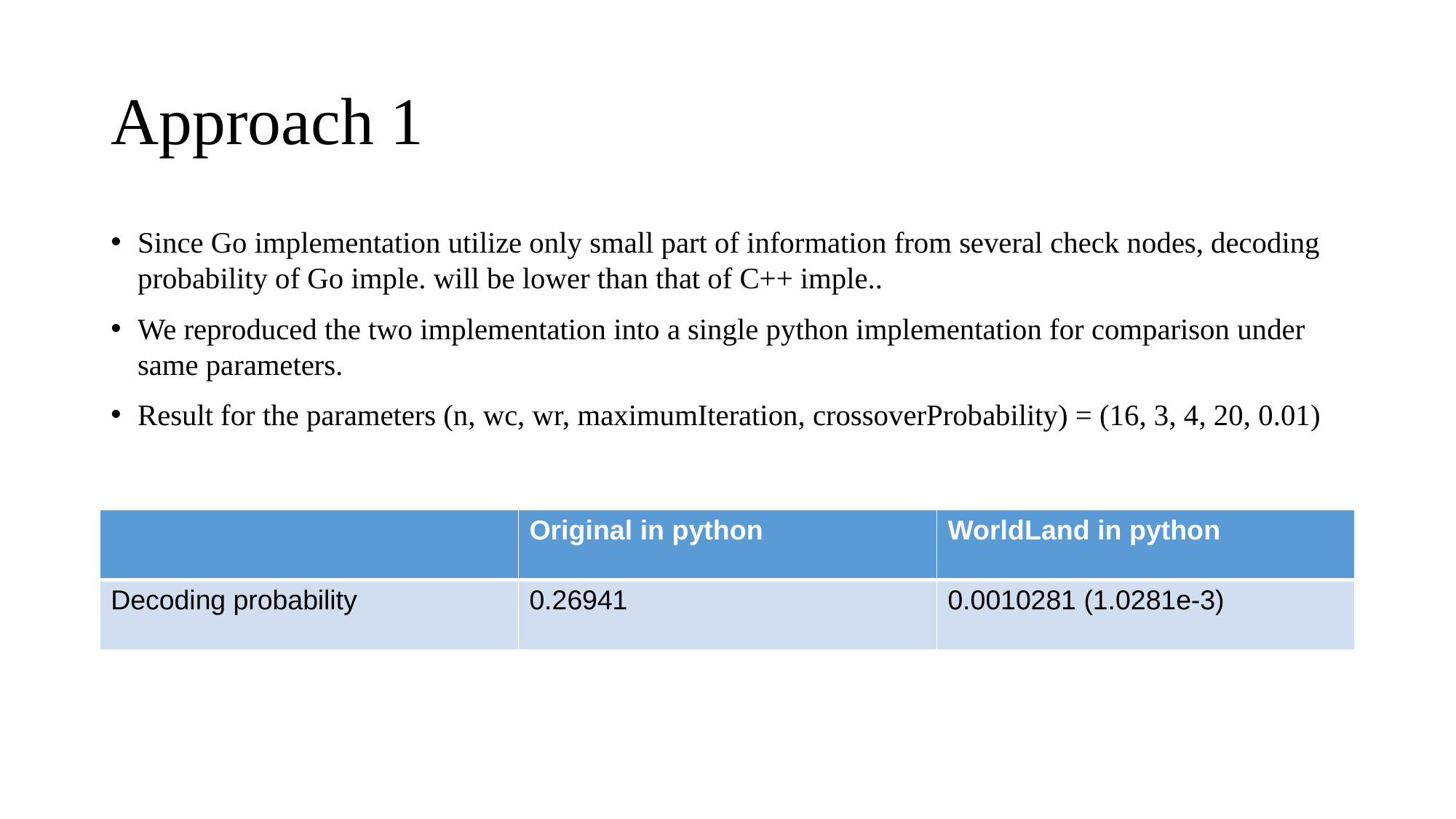

# Approach 1
Since Go implementation utilize only small part of information from several check nodes, decoding probability of Go imple. will be lower than that of C++ imple..
We reproduced the two implementation into a single python implementation for comparison under same parameters.
Result for the parameters (n, wc, wr, maximumIteration, crossoverProbability) = (16, 3, 4, 20, 0.01)
|  | Original in python | WorldLand in python |
| --- | --- | --- |
| Decoding probability | 0.26941 | 0.0010281 (1.0281e-3) |